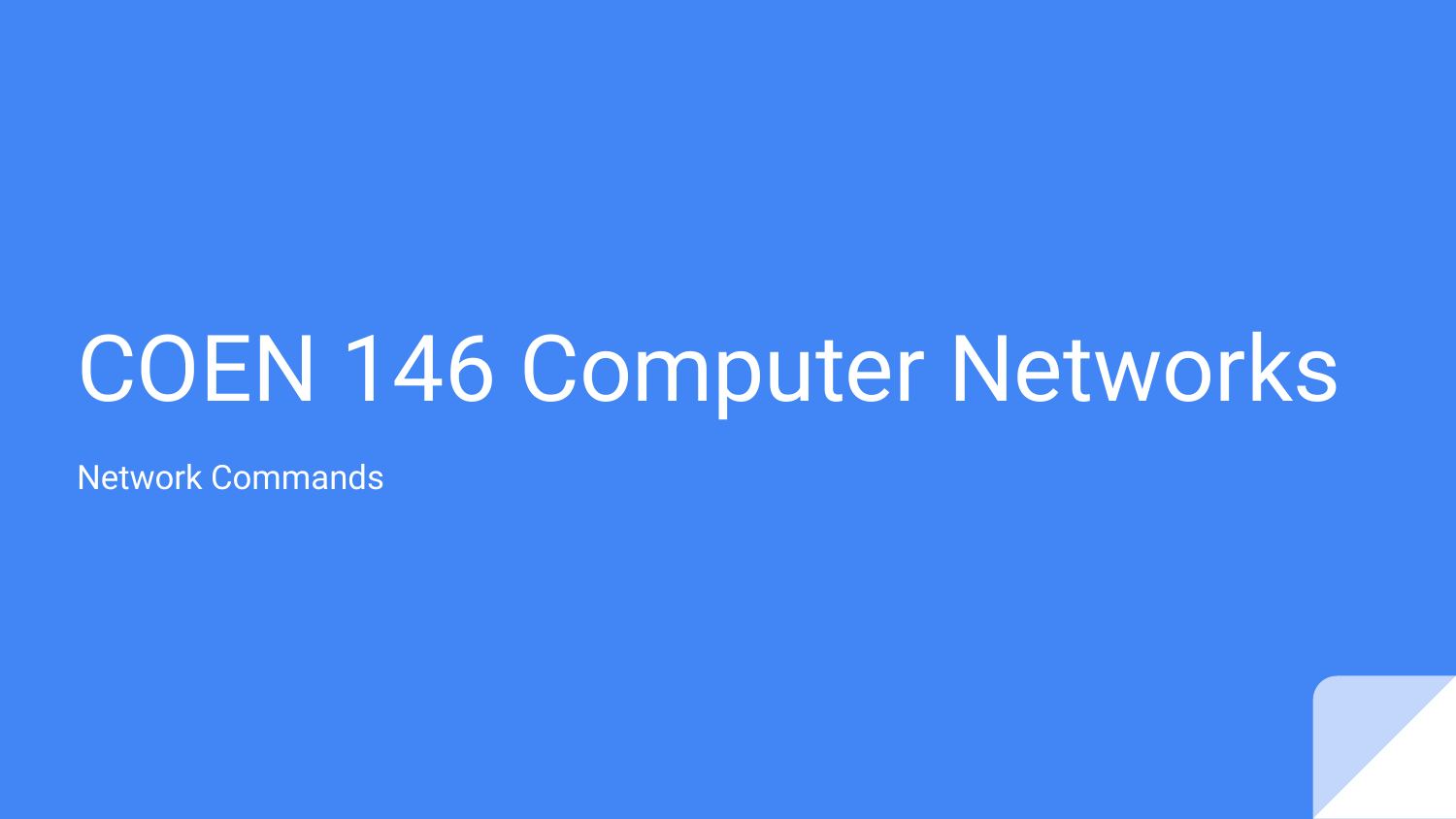

# COEN 146 Computer Networks
Network Commands